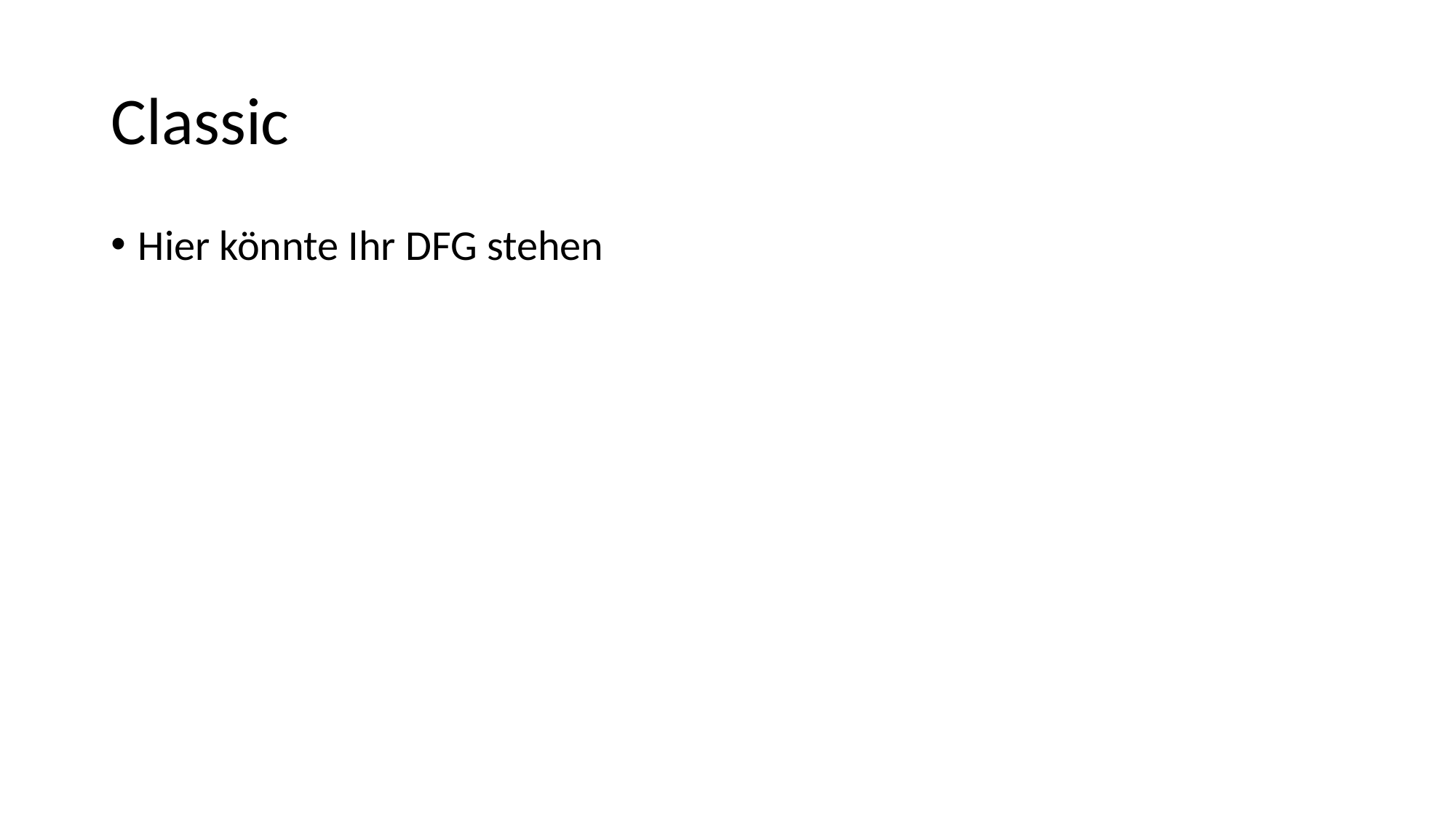

# Classic
Hier könnte Ihr DFG stehen